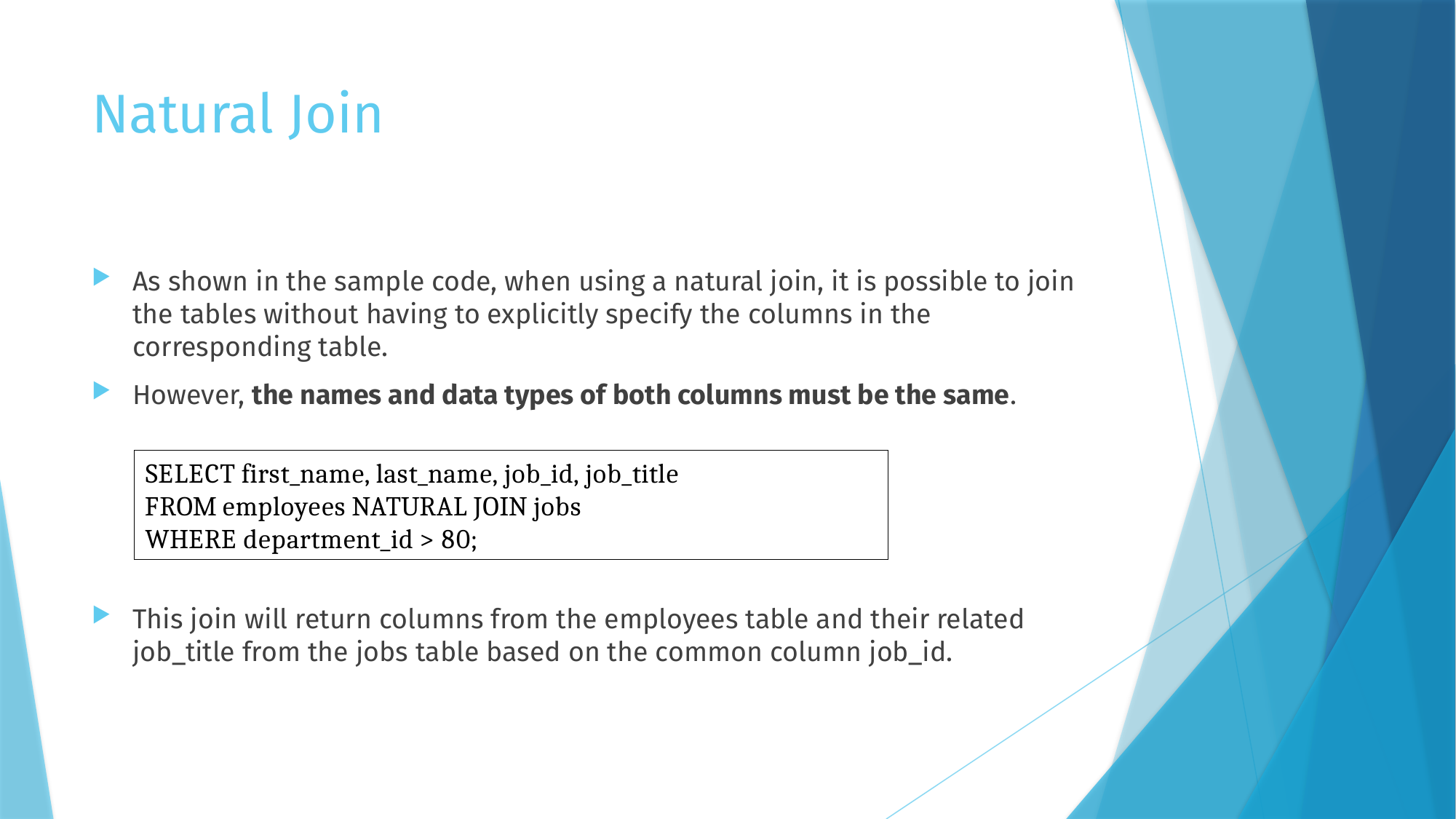

# Natural Join
As shown in the sample code, when using a natural join, it is possible to join the tables without having to explicitly specify the columns in the corresponding table.
However, the names and data types of both columns must be the same.

This join will return columns from the employees table and their related job_title from the jobs table based on the common column job_id.
SELECT first_name, last_name, job_id, job_title
FROM employees NATURAL JOIN jobs
WHERE department_id > 80;